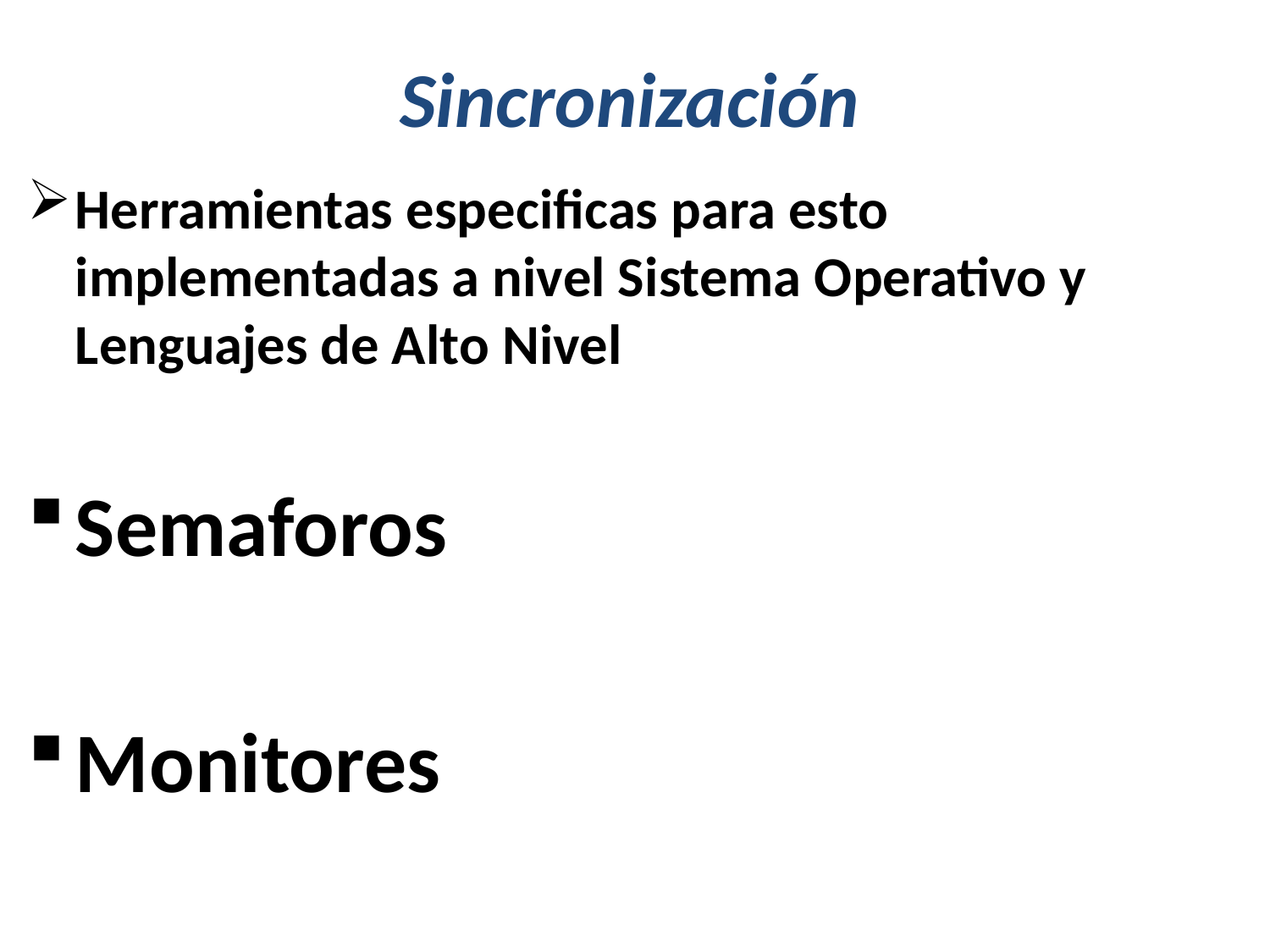

# Sincronización
Herramientas especificas para esto implementadas a nivel Sistema Operativo y Lenguajes de Alto Nivel

Semaforos

Monitores